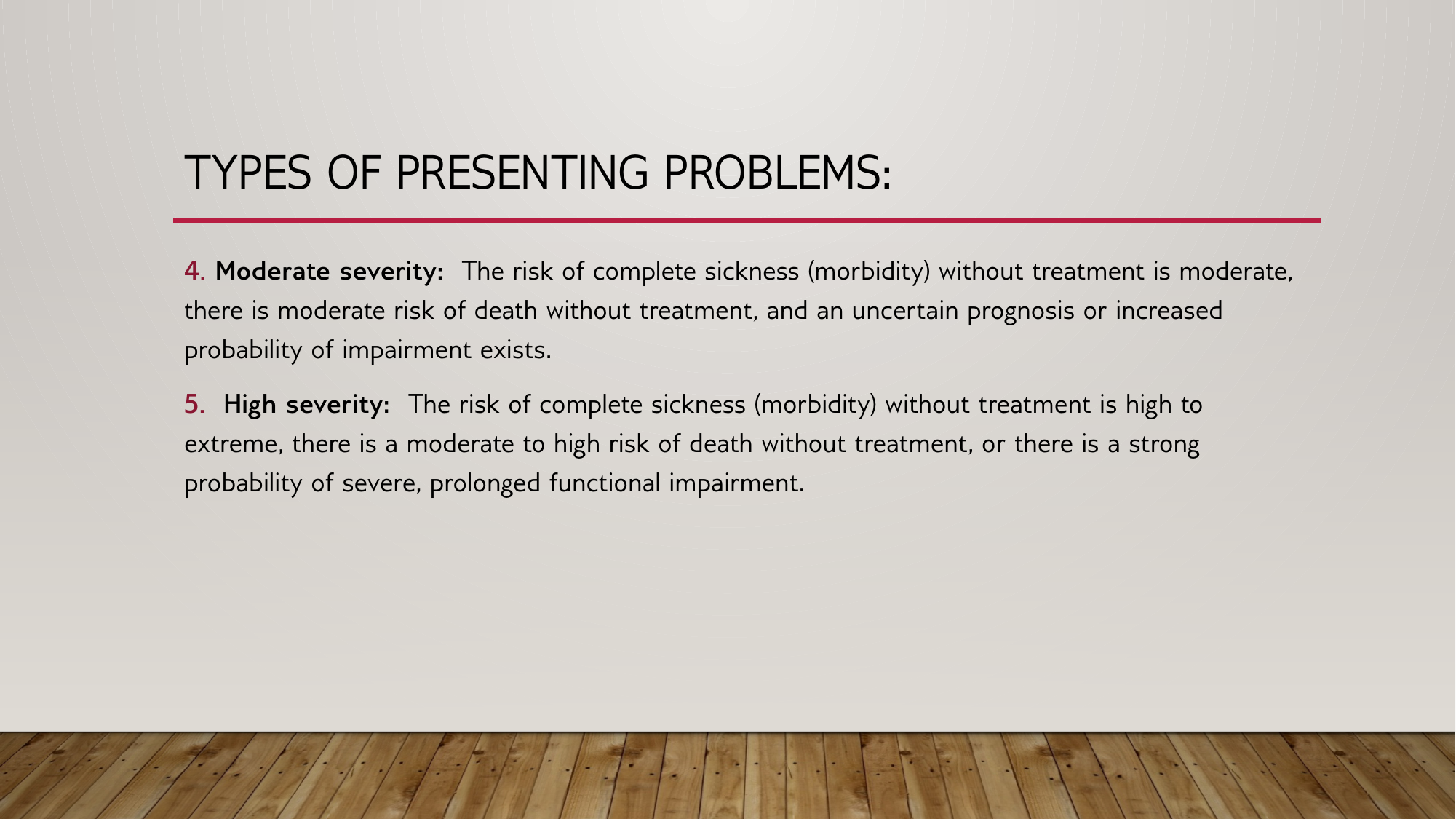

# types of presenting problems:
4. Moderate severity:  The risk of complete sickness (morbidity) without treatment is moderate, there is moderate risk of death without treatment, and an uncertain prognosis or increased probability of impairment exists.
5.  High severity:  The risk of complete sickness (morbidity) without treatment is high to extreme, there is a moderate to high risk of death without treatment, or there is a strong probability of severe, prolonged functional impairment.